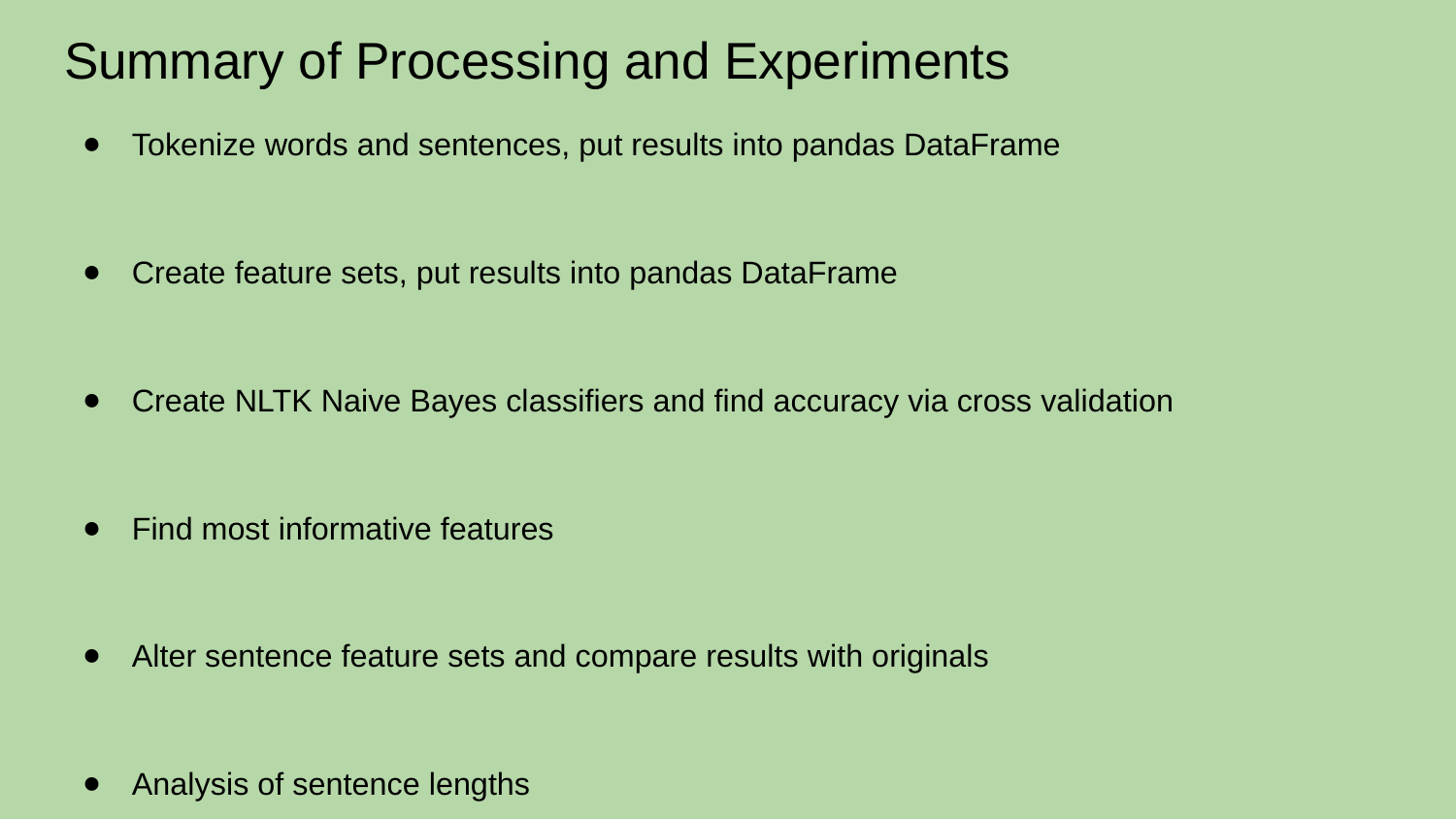

# Summary of Processing and Experiments
Tokenize words and sentences, put results into pandas DataFrame

Create feature sets, put results into pandas DataFrame

Create NLTK Naive Bayes classifiers and find accuracy via cross validation

Find most informative features

Alter sentence feature sets and compare results with originals

Analysis of sentence lengths